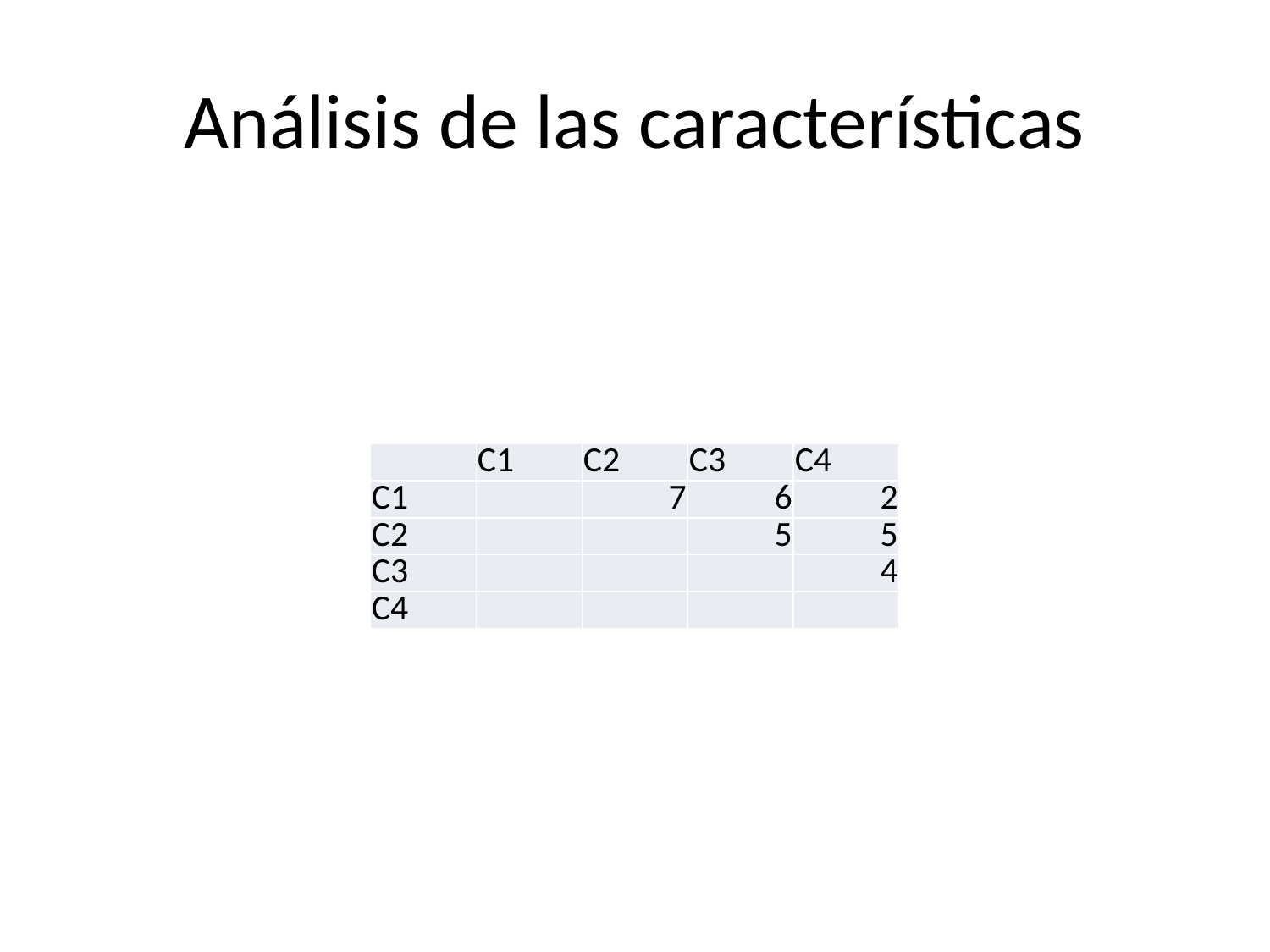

# Análisis de las características
|  | C1 | C2 | C3 | C4 |
| --- | --- | --- | --- | --- |
| C1 |  | 7 | 6 | 2 |
| C2 |  |  | 5 | 5 |
| C3 |  |  |  | 4 |
| C4 |  |  |  |  |